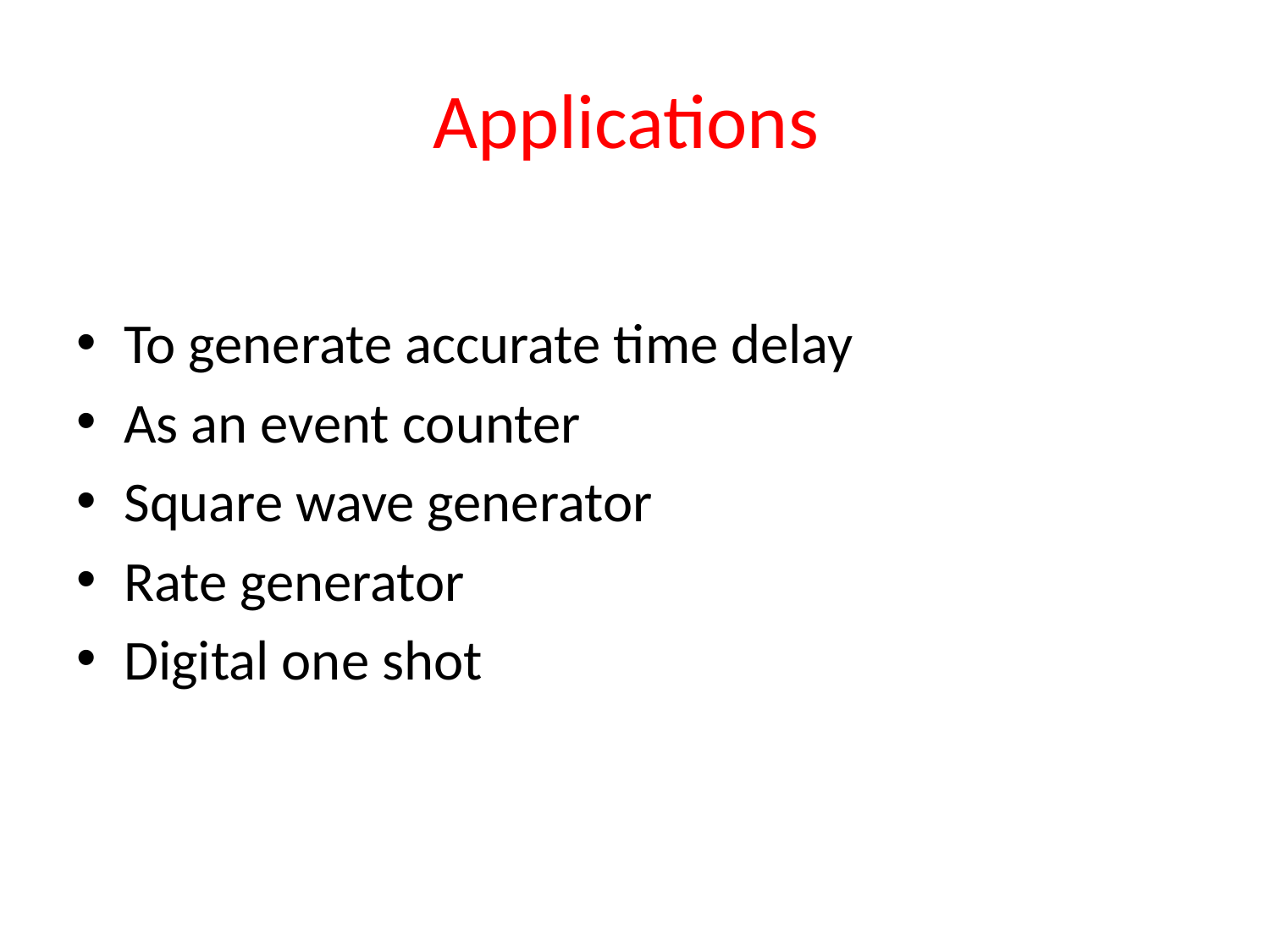

# Applications

To generate accurate time delay
As an event counter
Square wave generator
Rate generator
Digital one shot